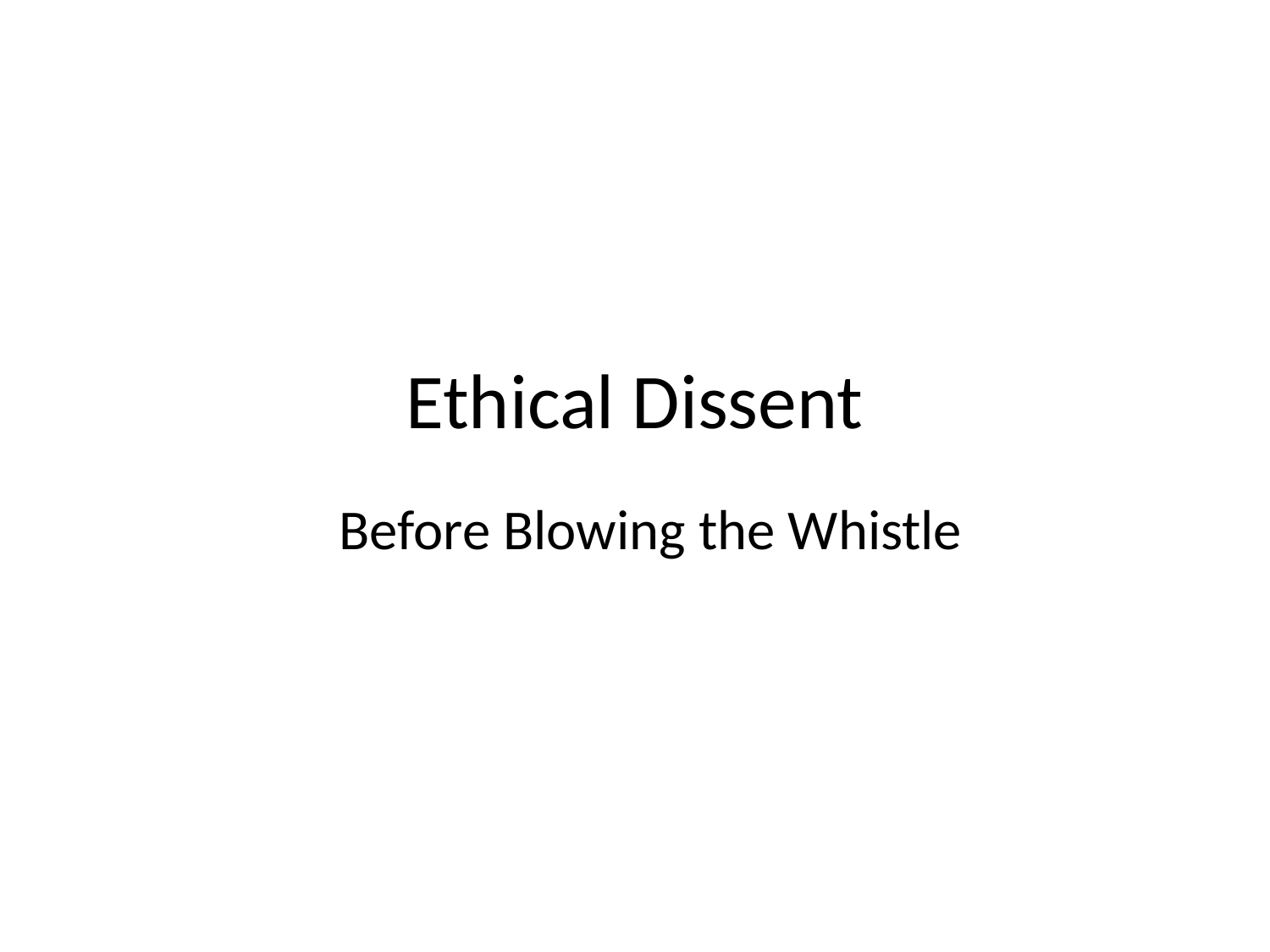

# Ethical Dissent
Before Blowing the Whistle